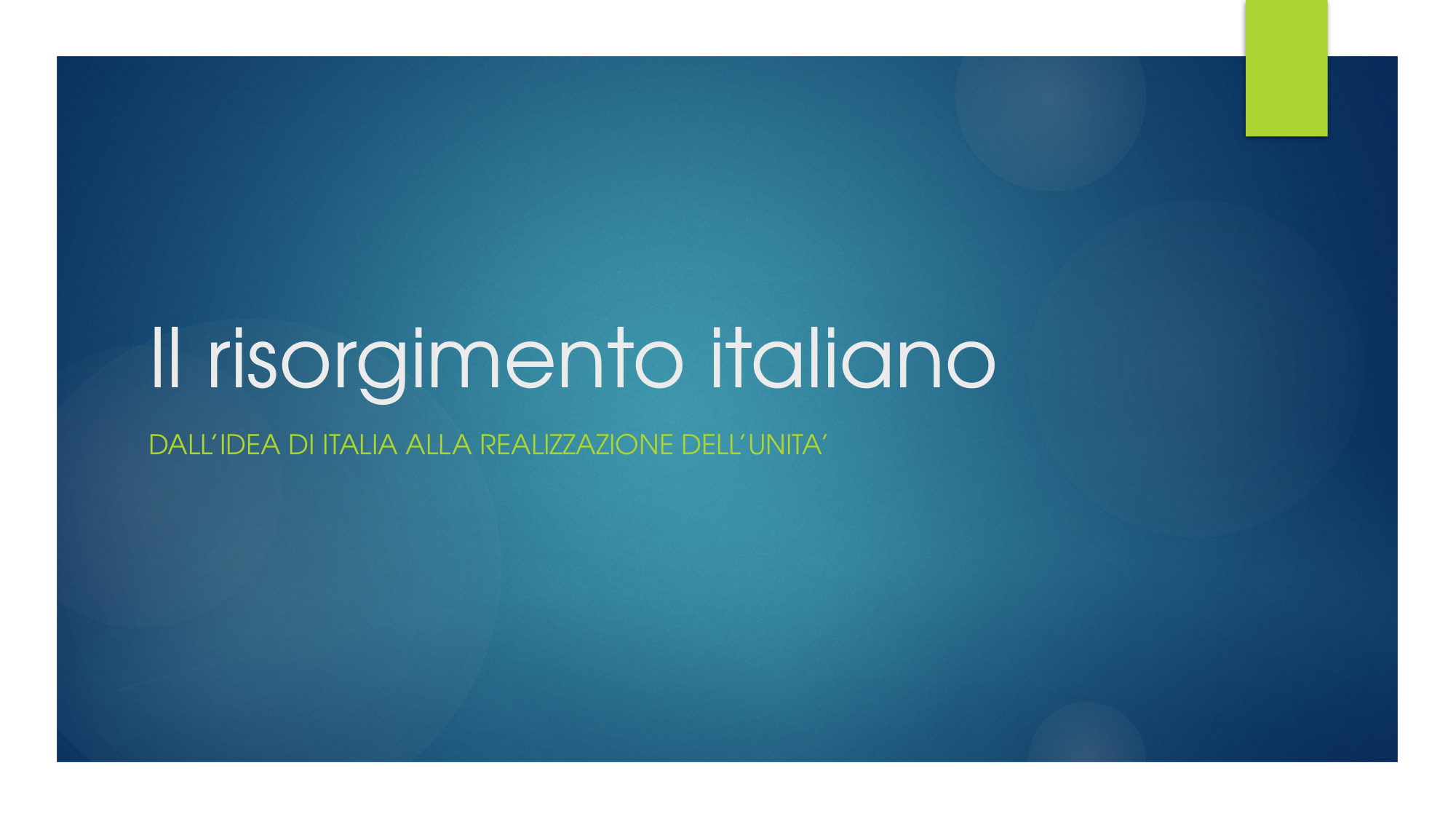

# Il risorgimento italiano
Dall’idea di Italia alla realizzazione dell’unita’